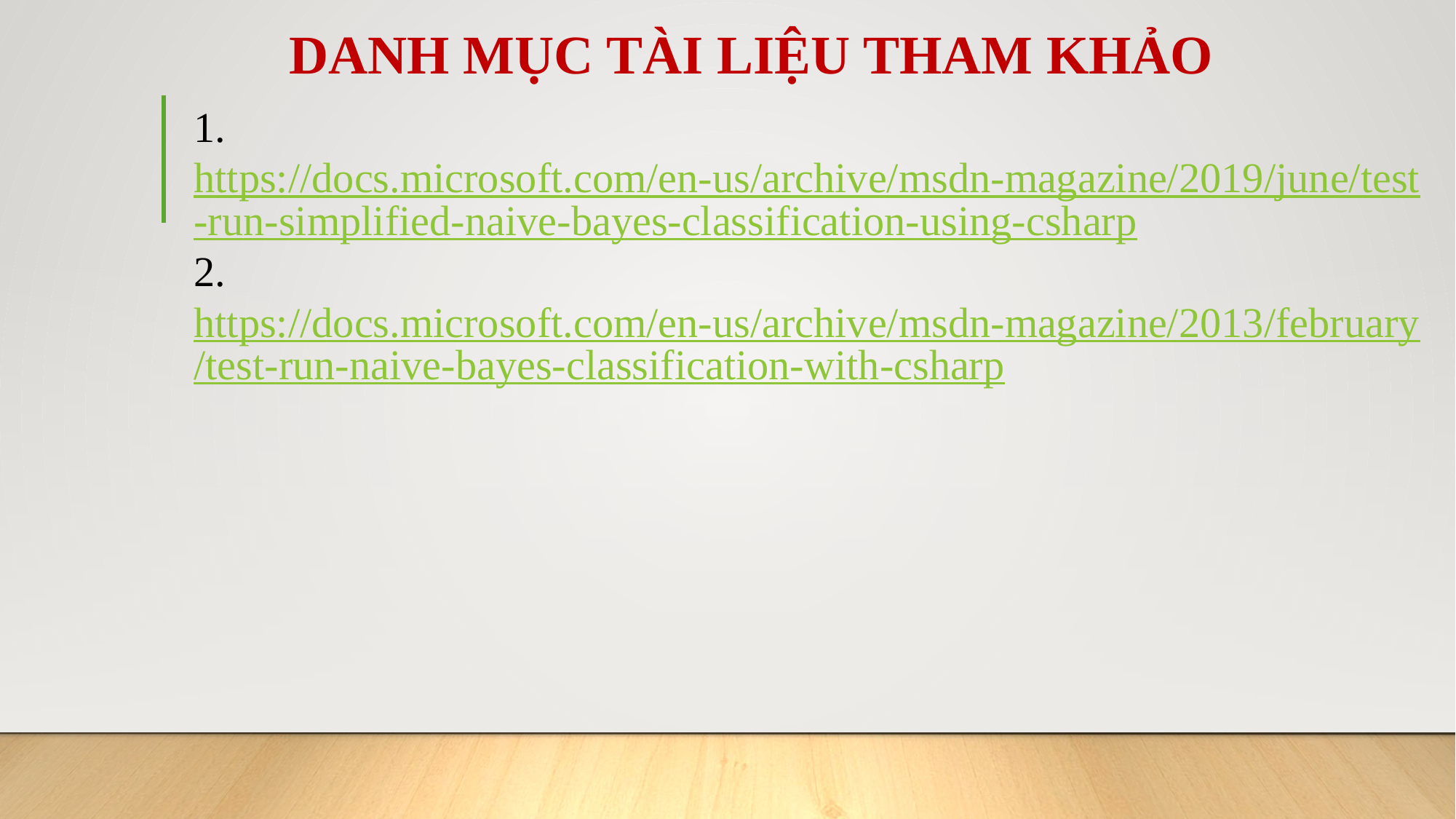

DANH MỤC TÀI LIỆU THAM KHẢO
1. https://docs.microsoft.com/en-us/archive/msdn-magazine/2019/june/test-run-simplified-naive-bayes-classification-using-csharp
2. https://docs.microsoft.com/en-us/archive/msdn-magazine/2013/february/test-run-naive-bayes-classification-with-csharp